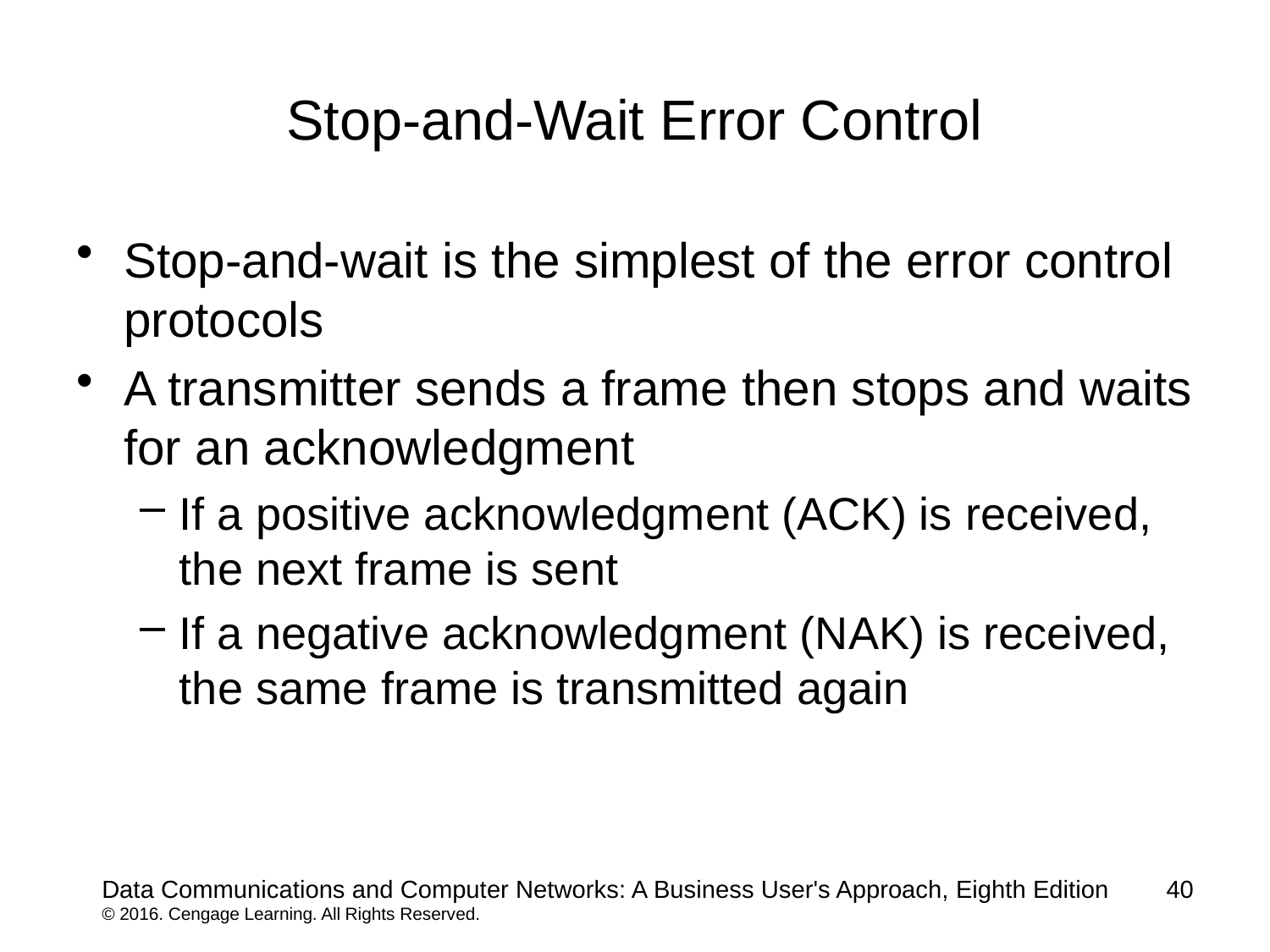

# Stop-and-Wait Error Control

Stop-and-wait is the simplest of the error control protocols
A transmitter sends a frame then stops and waits for an acknowledgment
If a positive acknowledgment (ACK) is received, the next frame is sent
If a negative acknowledgment (NAK) is received, the same frame is transmitted again

Data Communications and Computer Networks: A Business User's Approach, Eighth Edition
© 2016. Cengage Learning. All Rights Reserved.

40